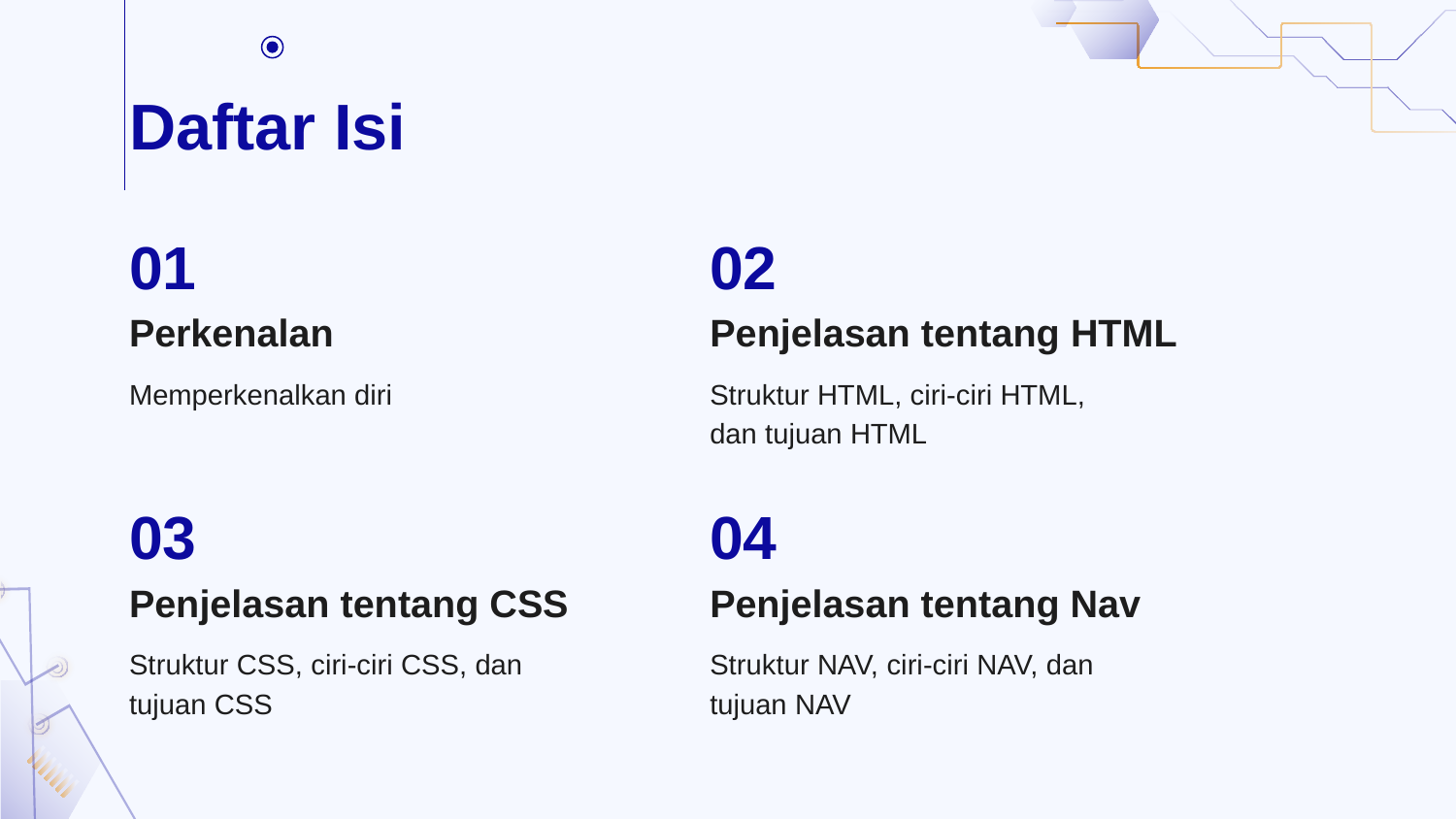

# Daftar Isi
01
02
Perkenalan
Penjelasan tentang HTML
Memperkenalkan diri
Struktur HTML, ciri-ciri HTML, dan tujuan HTML
03
04
Penjelasan tentang CSS
Penjelasan tentang Nav
Struktur CSS, ciri-ciri CSS, dan tujuan CSS
Struktur NAV, ciri-ciri NAV, dan tujuan NAV